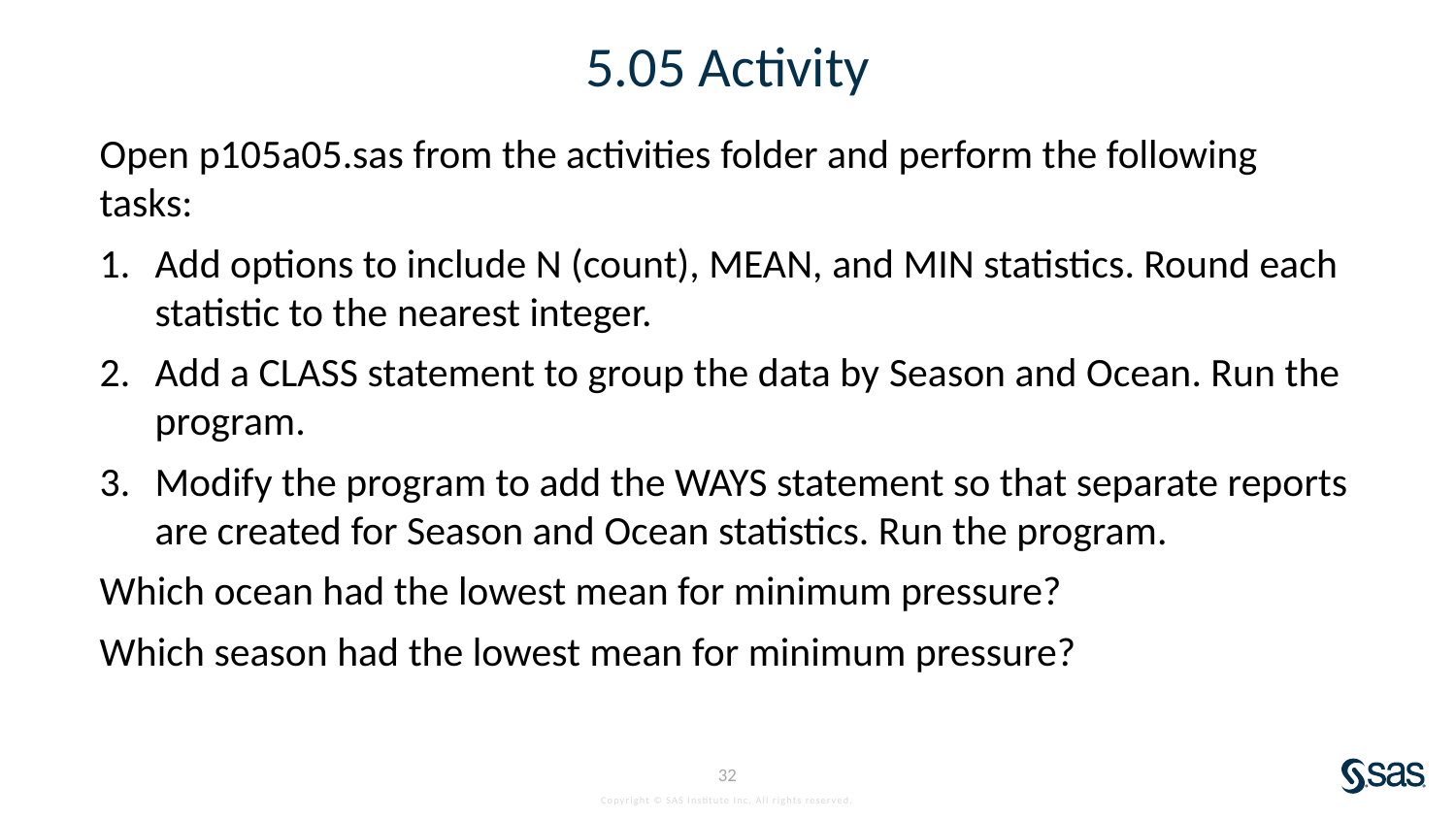

# 5.05 Activity
Open p105a05.sas from the activities folder and perform the following tasks:
Add options to include N (count), MEAN, and MIN statistics. Round each statistic to the nearest integer.
Add a CLASS statement to group the data by Season and Ocean. Run the program.
Modify the program to add the WAYS statement so that separate reports are created for Season and Ocean statistics. Run the program.
Which ocean had the lowest mean for minimum pressure?
Which season had the lowest mean for minimum pressure?